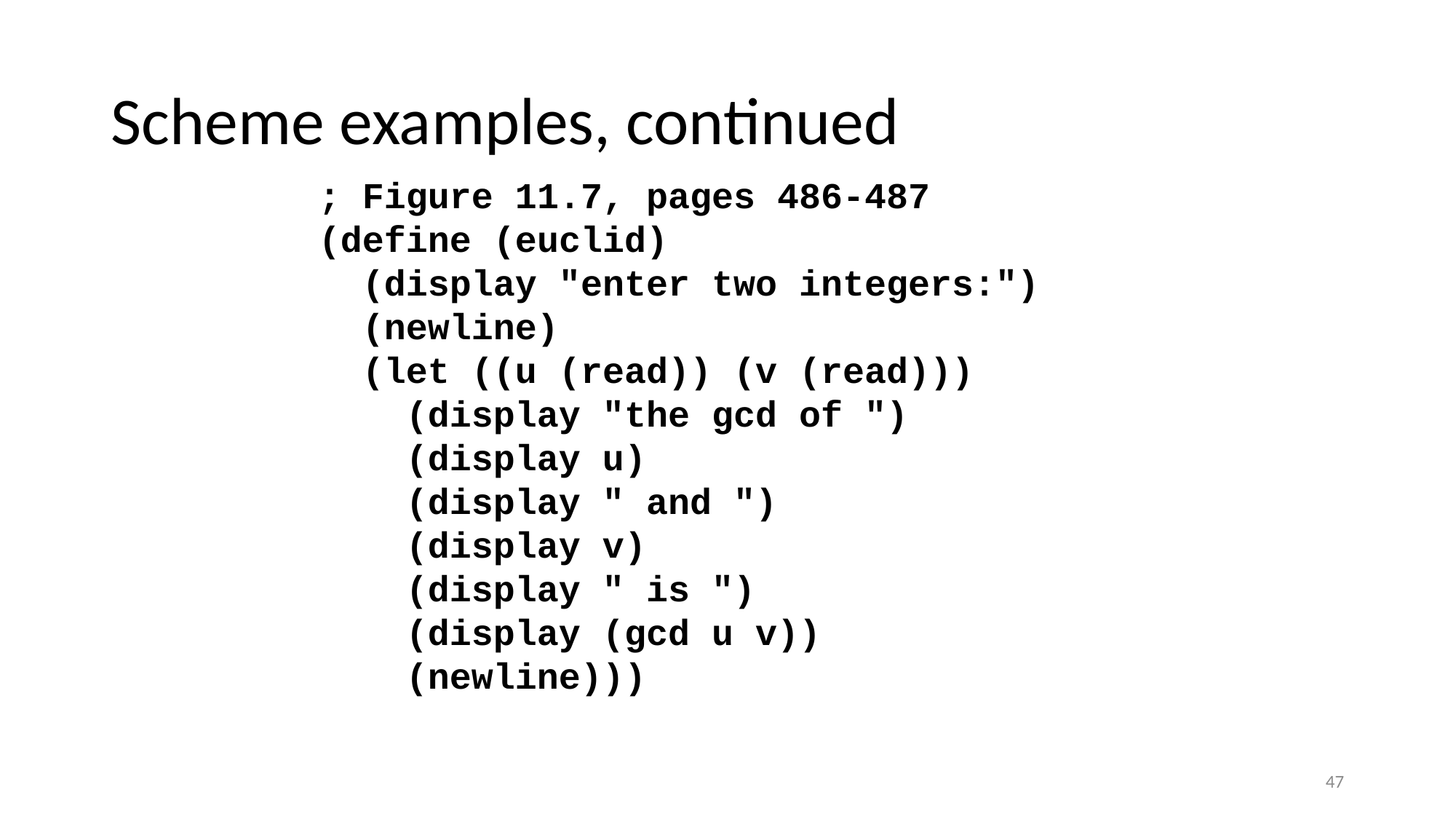

# Scheme examples, continued
; Figure 11.7, pages 486-487
(define (euclid)
  (display "enter two integers:")
  (newline)
  (let ((u (read)) (v (read)))
    (display "the gcd of ")
    (display u)
    (display " and ")
    (display v)
    (display " is ")
    (display (gcd u v))
    (newline)))
47